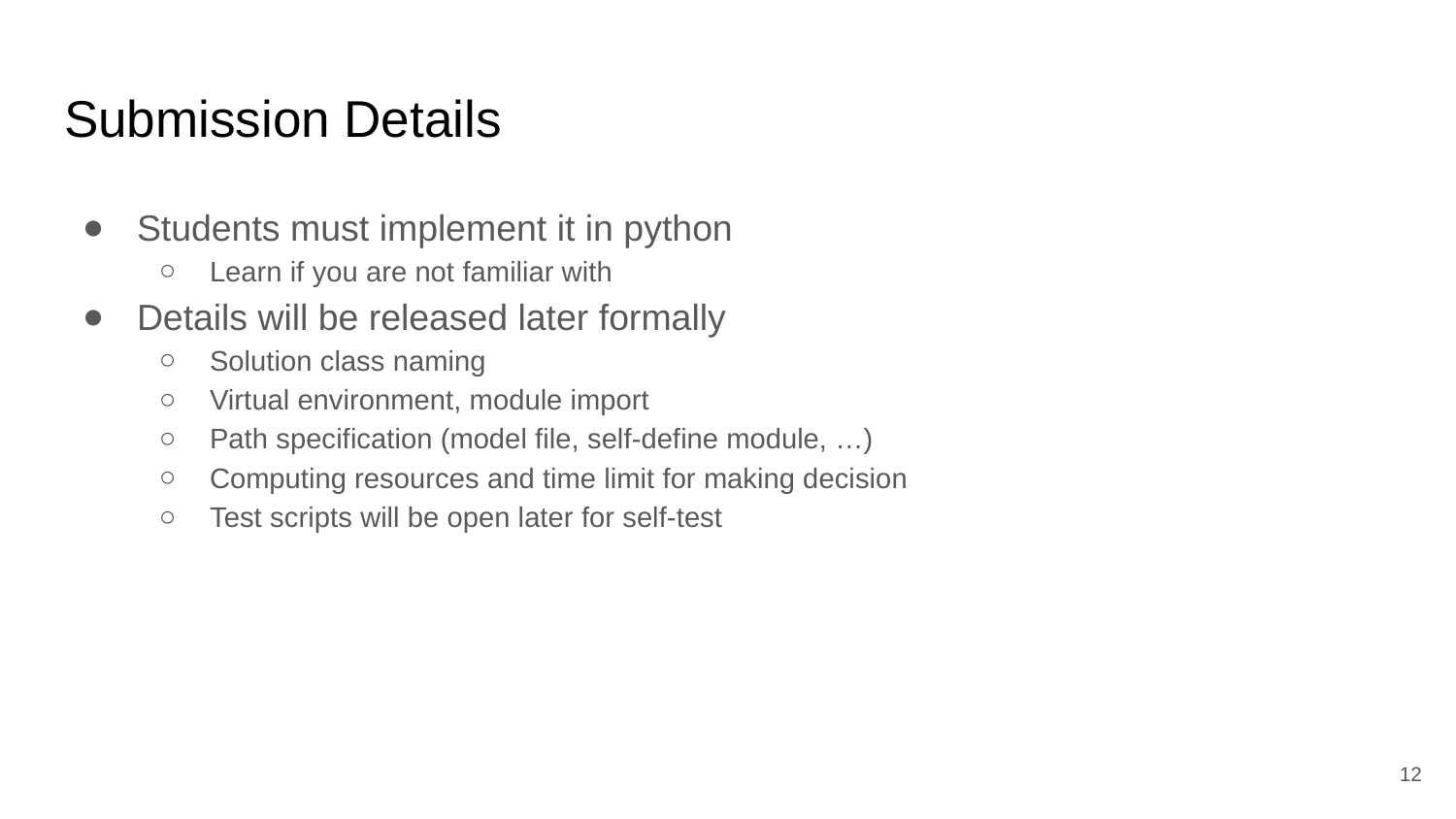

# Submission Details
Students must implement it in python
Learn if you are not familiar with
Details will be released later formally
Solution class naming
Virtual environment, module import
Path specification (model file, self-define module, …)
Computing resources and time limit for making decision
Test scripts will be open later for self-test
12